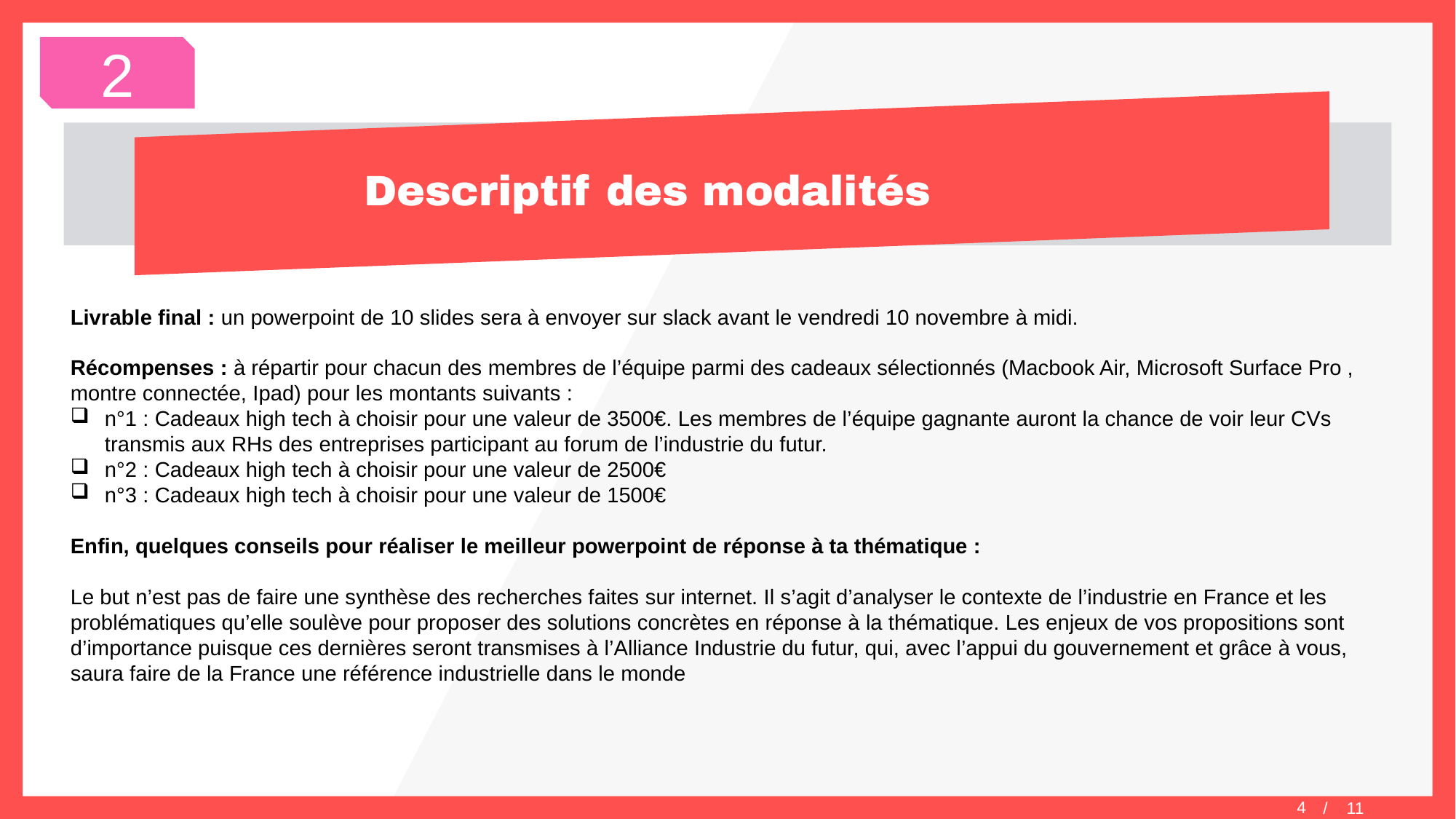

Descriptif des modalités
2

Livrable final : un powerpoint de 10 slides sera à envoyer sur slack avant le vendredi 10 novembre à midi.

Récompenses : à répartir pour chacun des membres de l’équipe parmi des cadeaux sélectionnés (Macbook Air, Microsoft Surface Pro , montre connectée, Ipad) pour les montants suivants :
n°1 : Cadeaux high tech à choisir pour une valeur de 3500€. Les membres de l’équipe gagnante auront la chance de voir leur CVs transmis aux RHs des entreprises participant au forum de l’industrie du futur.
n°2 : Cadeaux high tech à choisir pour une valeur de 2500€
n°3 : Cadeaux high tech à choisir pour une valeur de 1500€

Enfin, quelques conseils pour réaliser le meilleur powerpoint de réponse à ta thématique :

Le but n’est pas de faire une synthèse des recherches faites sur internet. Il s’agit d’analyser le contexte de l’industrie en France et les problématiques qu’elle soulève pour proposer des solutions concrètes en réponse à la thématique. Les enjeux de vos propositions sont d’importance puisque ces dernières seront transmises à l’Alliance Industrie du futur, qui, avec l’appui du gouvernement et grâce à vous, saura faire de la France une référence industrielle dans le monde

/    11
4